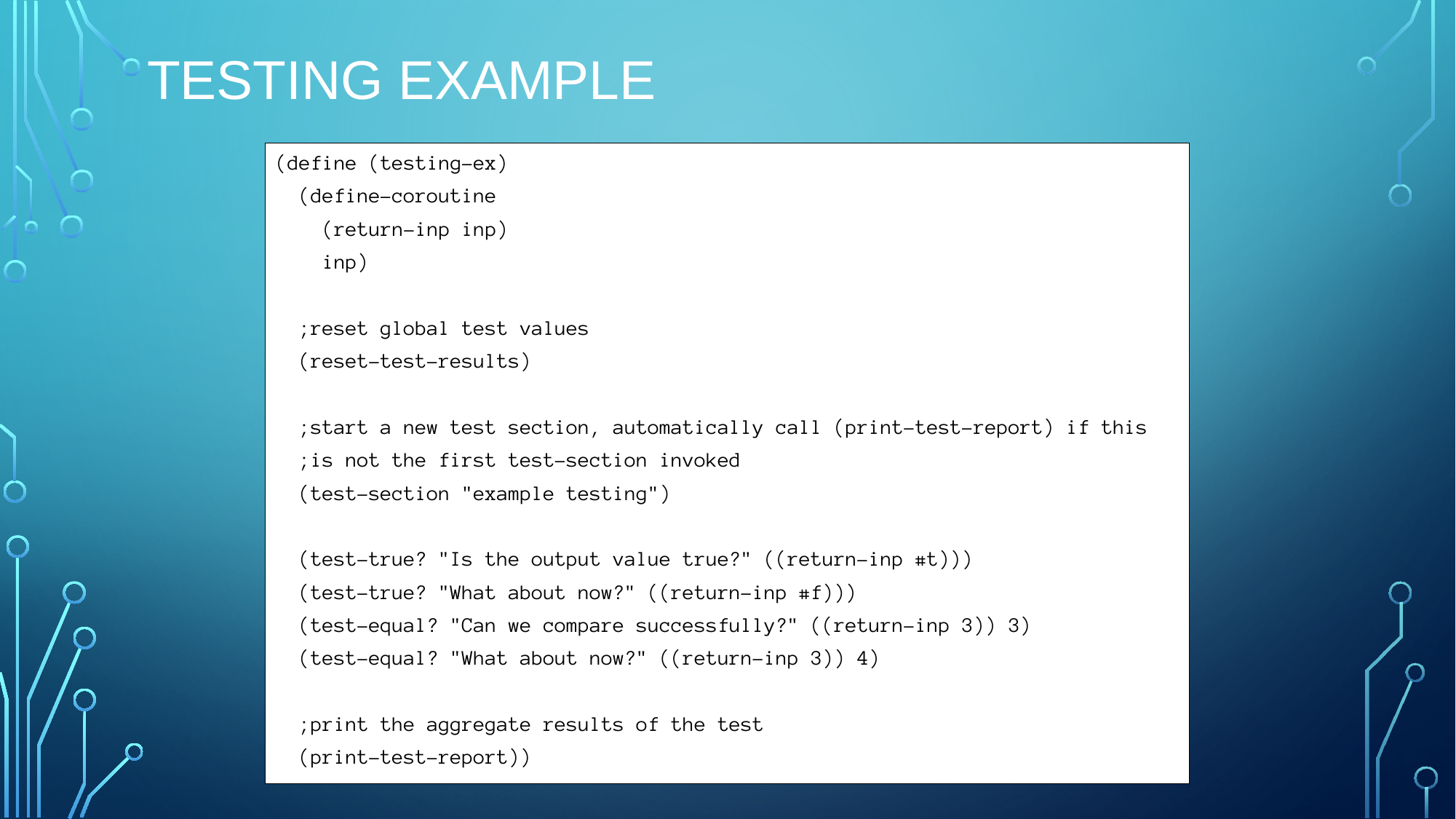

# TESTING example
(define (testing-ex)
  (define-coroutine
    (return-inp inp)
    inp)

  ;reset global test values
  (reset-test-results)

  ;start a new test section, automatically call (print-test-report) if this
  ;is not the first test-section invoked
  (test-section "example testing")

  (test-true? "Is the output value true?" ((return-inp #t)))
  (test-true? "What about now?" ((return-inp #f)))
  (test-equal? "Can we compare successfully?" ((return-inp 3)) 3)
  (test-equal? "What about now?" ((return-inp 3)) 4)

  ;print the aggregate results of the test
  (print-test-report))